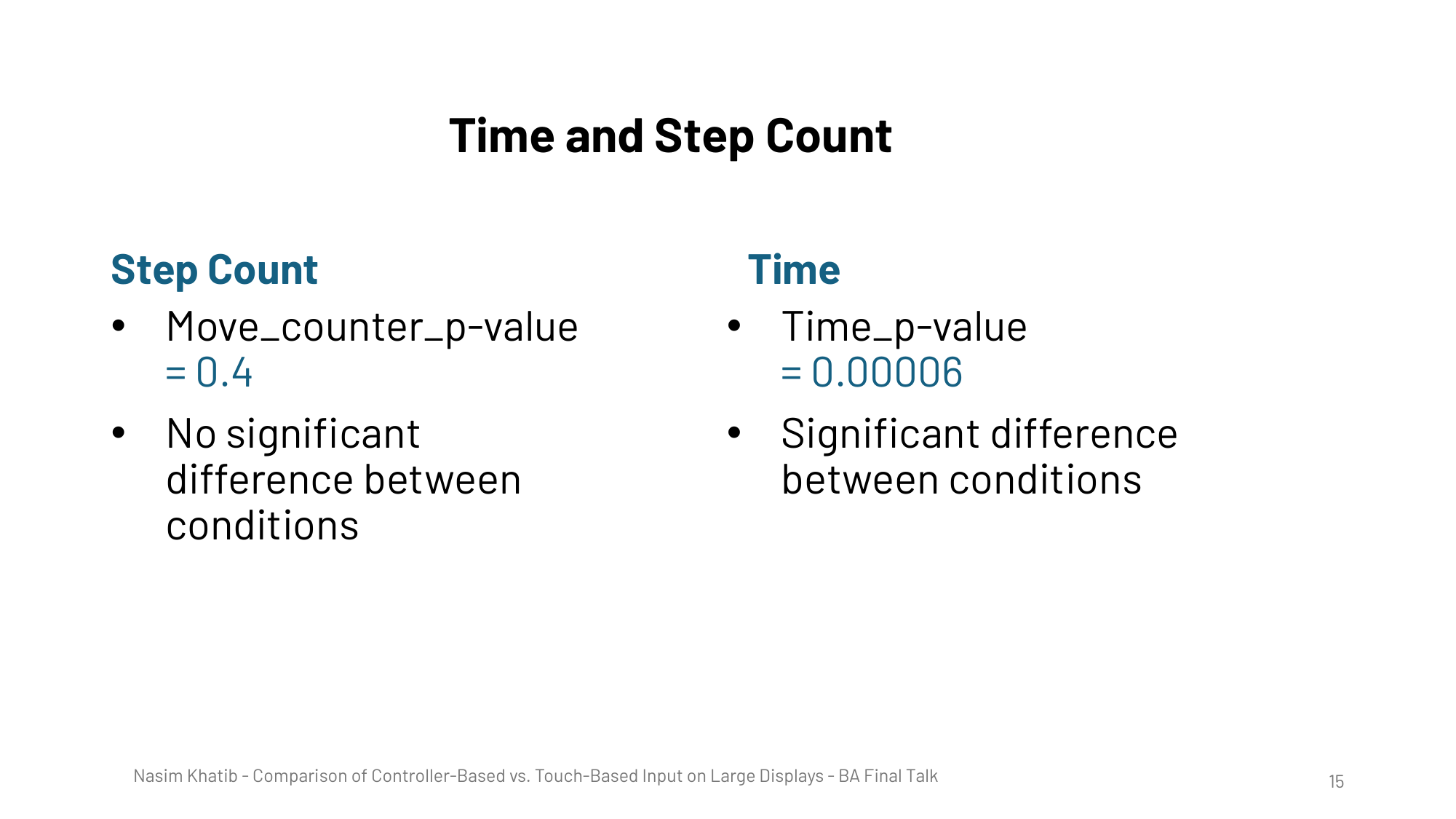

#
Time and Step Count
Step Count
Time
Move_counter_p-value = 0.4
No significant difference between conditions

Time_p-value                 = 0.00006
Significant difference between conditions

15
Nasim Khatib - Comparison of Controller-Based vs. Touch-Based Input on Large Displays - BA Final Talk